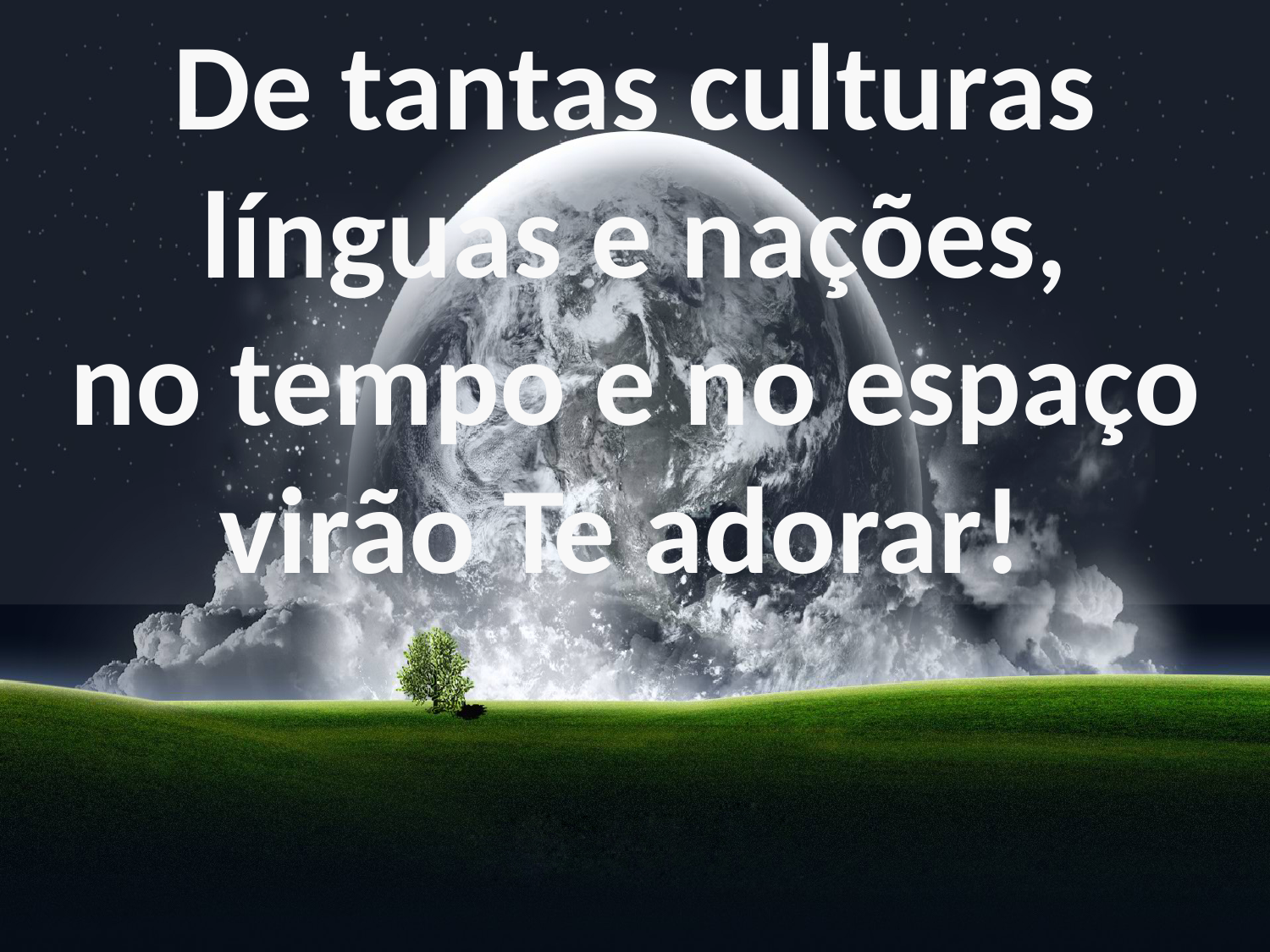

De tantas culturas línguas e nações,
no tempo e no espaço virão Te adorar!